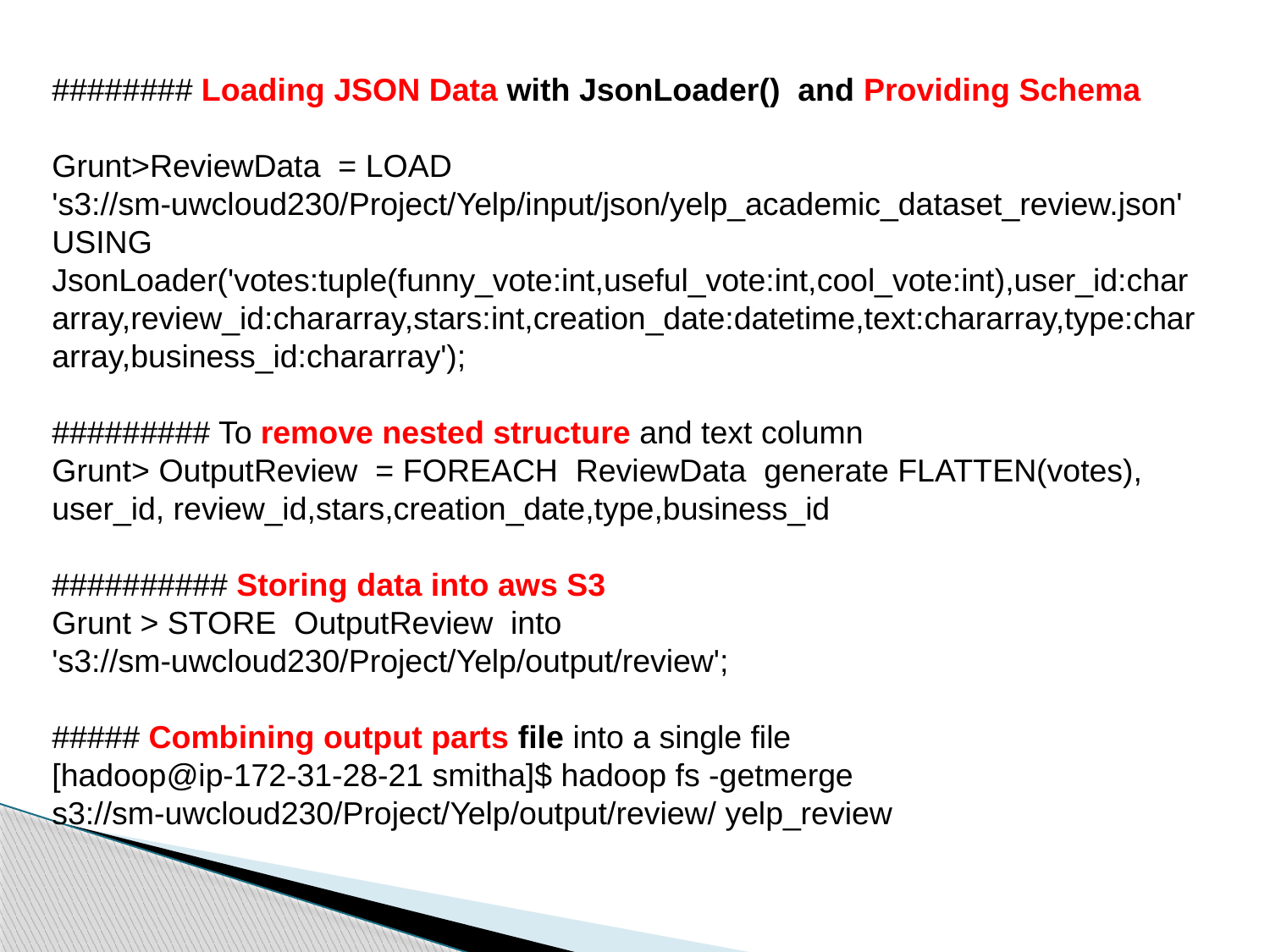

######## Loading JSON Data with JsonLoader()  and Providing Schema

Grunt>ReviewData  = LOAD 's3://sm-uwcloud230/Project/Yelp/input/json/yelp_academic_dataset_review.json'  USING JsonLoader('votes:tuple(funny_vote:int,useful_vote:int,cool_vote:int),user_id:chararray,review_id:chararray,stars:int,creation_date:datetime,text:chararray,type:chararray,business_id:chararray');

######### To remove nested structure and text column
Grunt> OutputReview  = FOREACH  ReviewData  generate FLATTEN(votes), user_id, review_id,stars,creation_date,type,business_id

########## Storing data into aws S3
Grunt > STORE  OutputReview  into 's3://sm-uwcloud230/Project/Yelp/output/review';

##### Combining output parts file into a single file
[hadoop@ip-172-31-28-21 smitha]$ hadoop fs -getmerge s3://sm-uwcloud230/Project/Yelp/output/review/ yelp_review